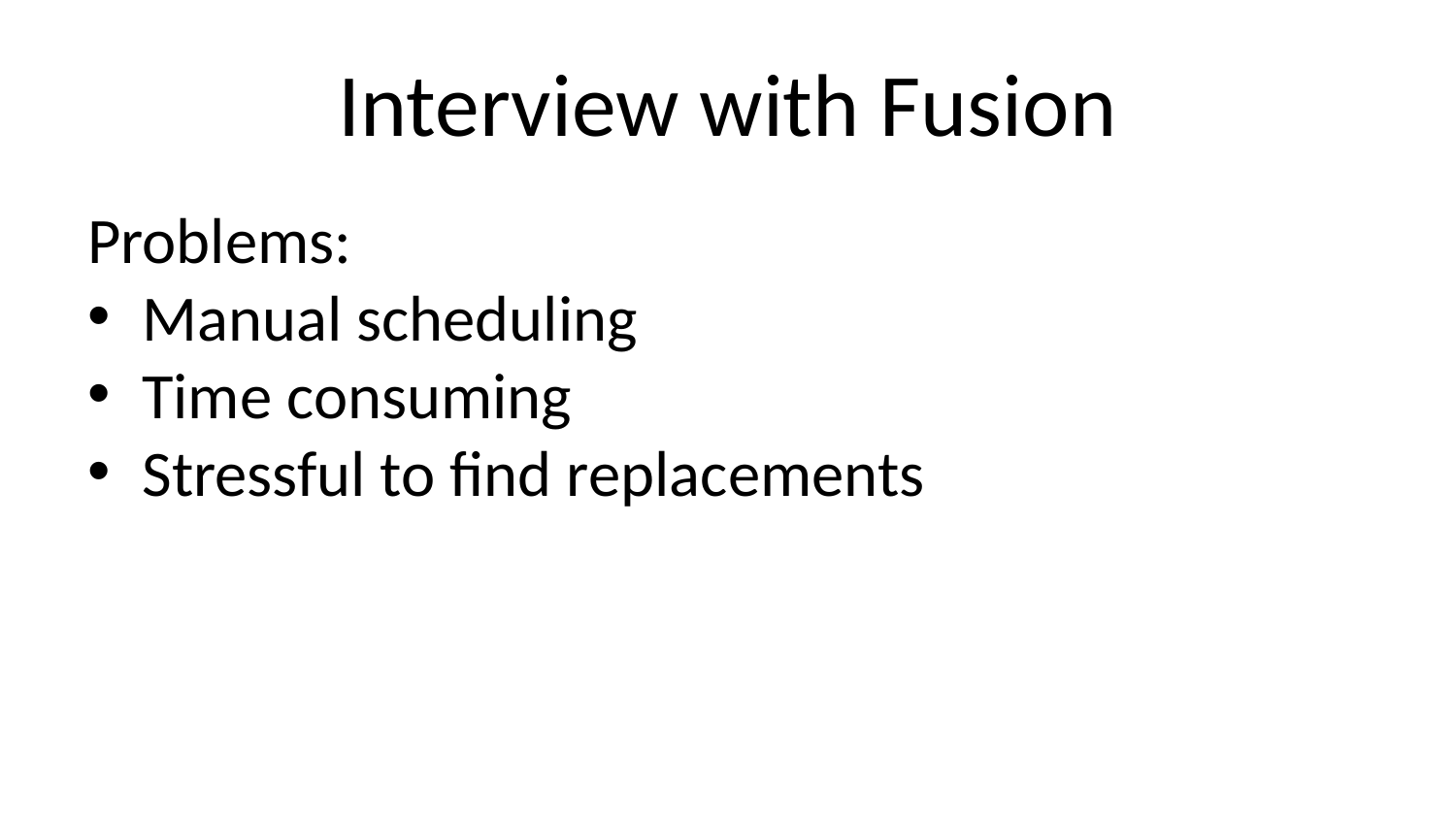

# Interview with Fusion
Problems:
Manual scheduling
Time consuming
Stressful to find replacements